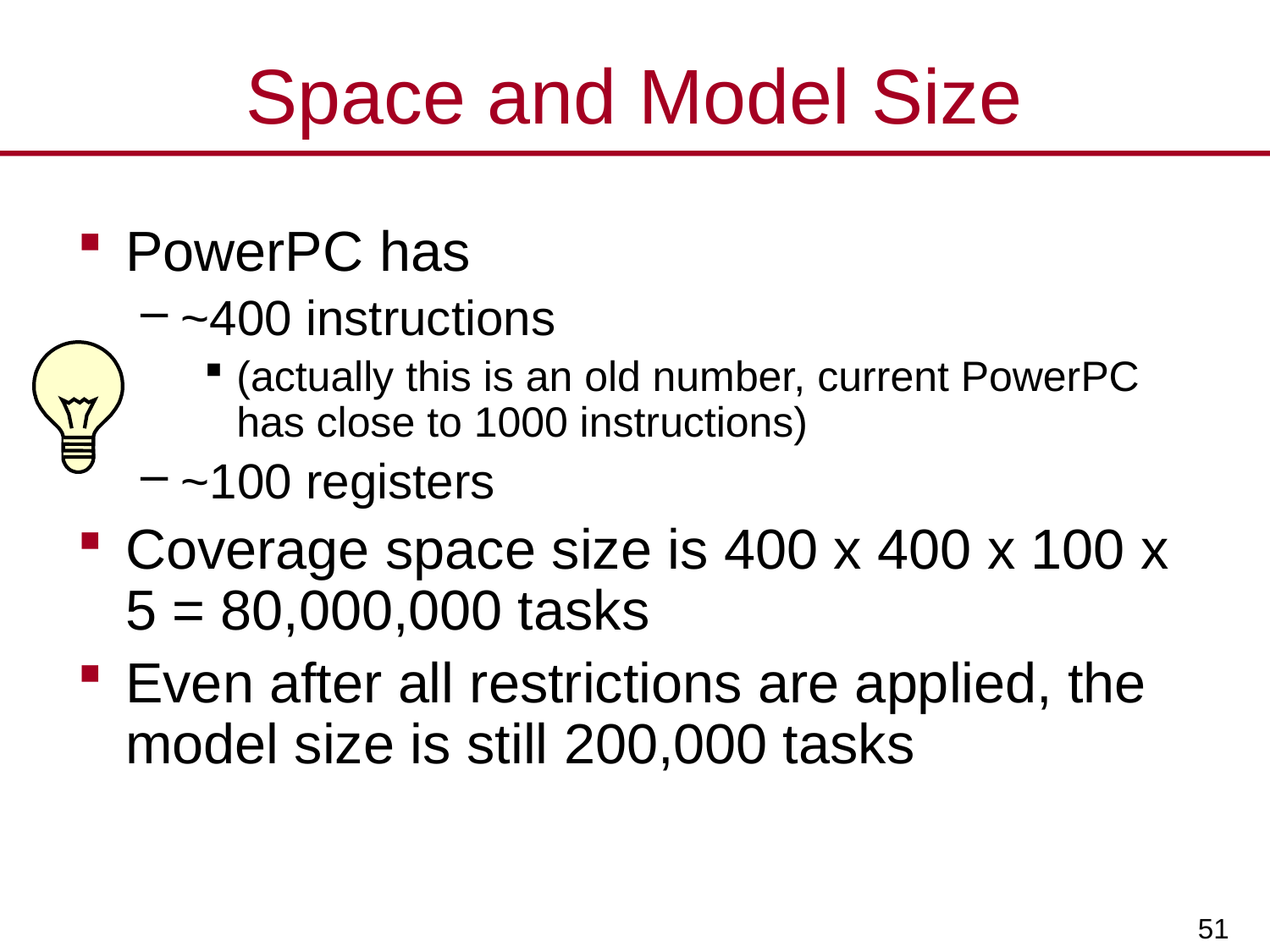

# Space and Model Size
PowerPC has
~400 instructions
(actually this is an old number, current PowerPC has close to 1000 instructions)
~100 registers
Coverage space size is 400 x 400 x 100 x 5 = 80,000,000 tasks
Even after all restrictions are applied, the model size is still 200,000 tasks